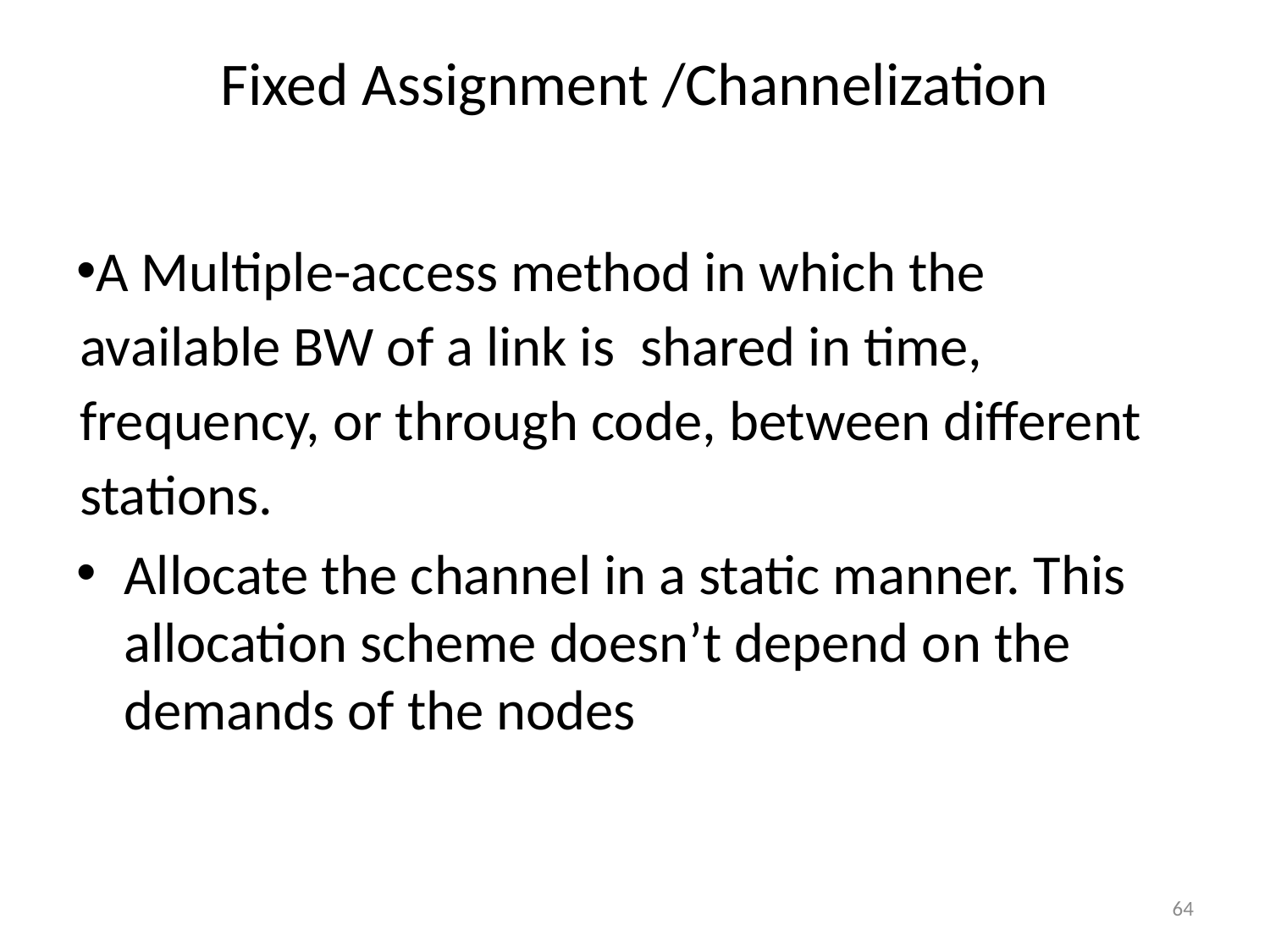

# Fixed Assignment /Channelization
A Multiple-access method in which the available BW of a link is  shared in time, frequency, or through code, between different  stations.
Allocate the channel in a static manner. This allocation scheme doesn’t depend on the demands of the nodes
64